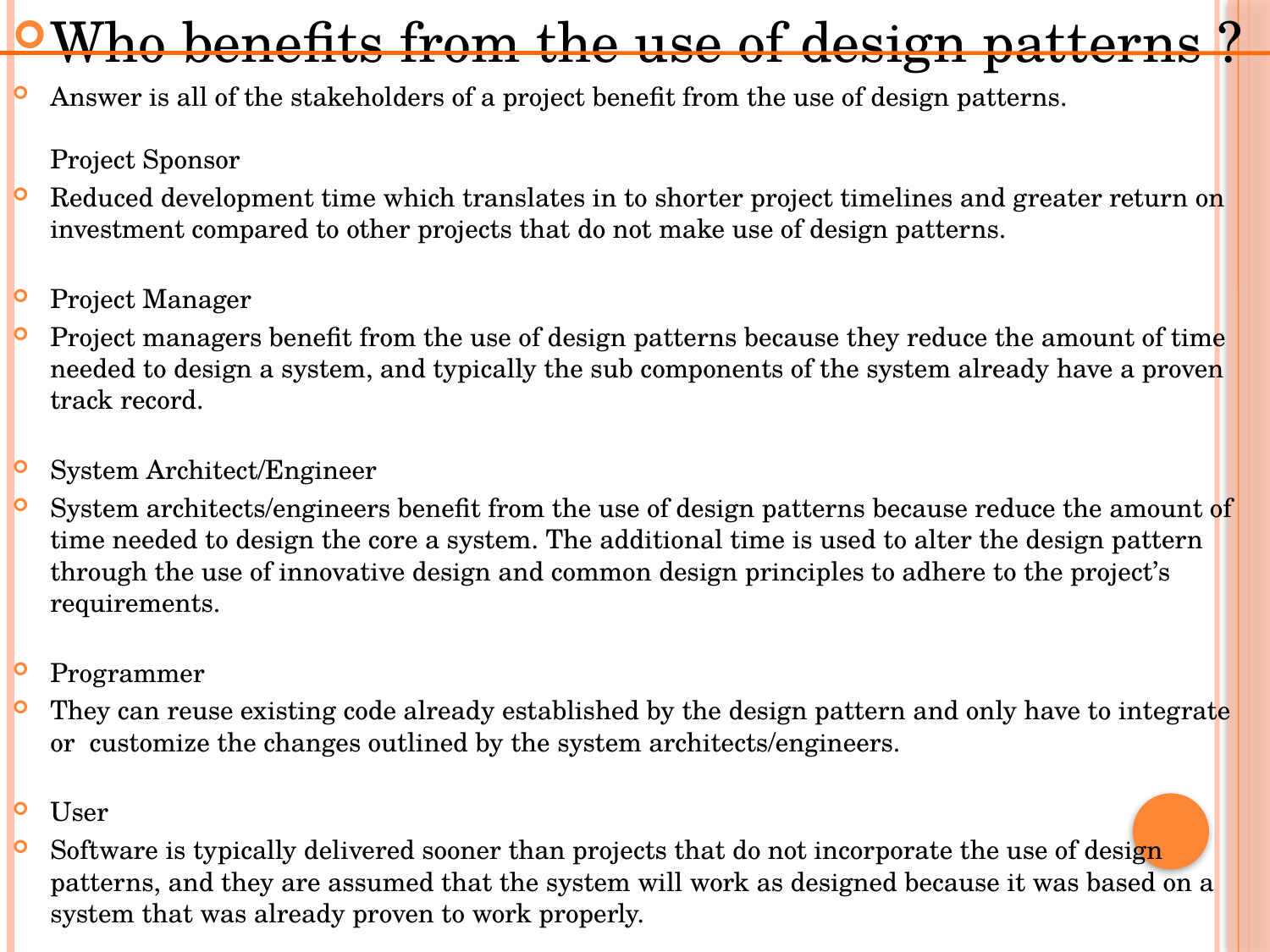

Who benefits from the use of design patterns ?
Answer is all of the stakeholders of a project benefit from the use of design patterns.
Project Sponsor
Reduced development time which translates in to shorter project timelines and greater return on investment compared to other projects that do not make use of design patterns.

Project Manager
Project managers benefit from the use of design patterns because they reduce the amount of time needed to design a system, and typically the sub components of the system already have a proven track record.

System Architect/Engineer
System architects/engineers benefit from the use of design patterns because reduce the amount of time needed to design the core a system. The additional time is used to alter the design pattern through the use of innovative design and common design principles to adhere to the project’s requirements.

Programmer
They can reuse existing code already established by the design pattern and only have to integrate  or  customize the changes outlined by the system architects/engineers.

User
Software is typically delivered sooner than projects that do not incorporate the use of design patterns, and they are assumed that the system will work as designed because it was based on a system that was already proven to work properly.
#